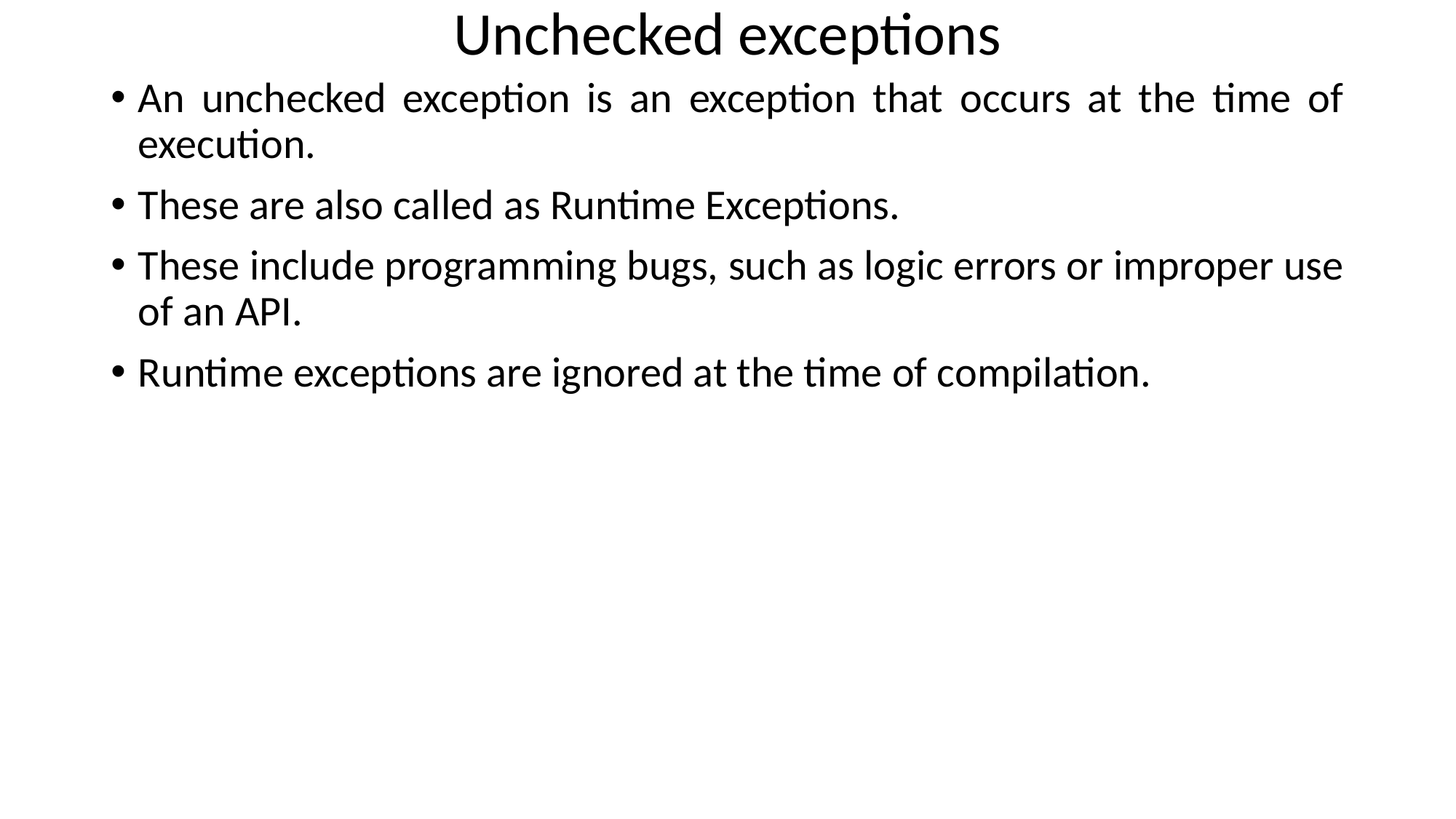

# Unchecked exceptions
An unchecked exception is an exception that occurs at the time of execution.
These are also called as Runtime Exceptions.
These include programming bugs, such as logic errors or improper use of an API.
Runtime exceptions are ignored at the time of compilation.